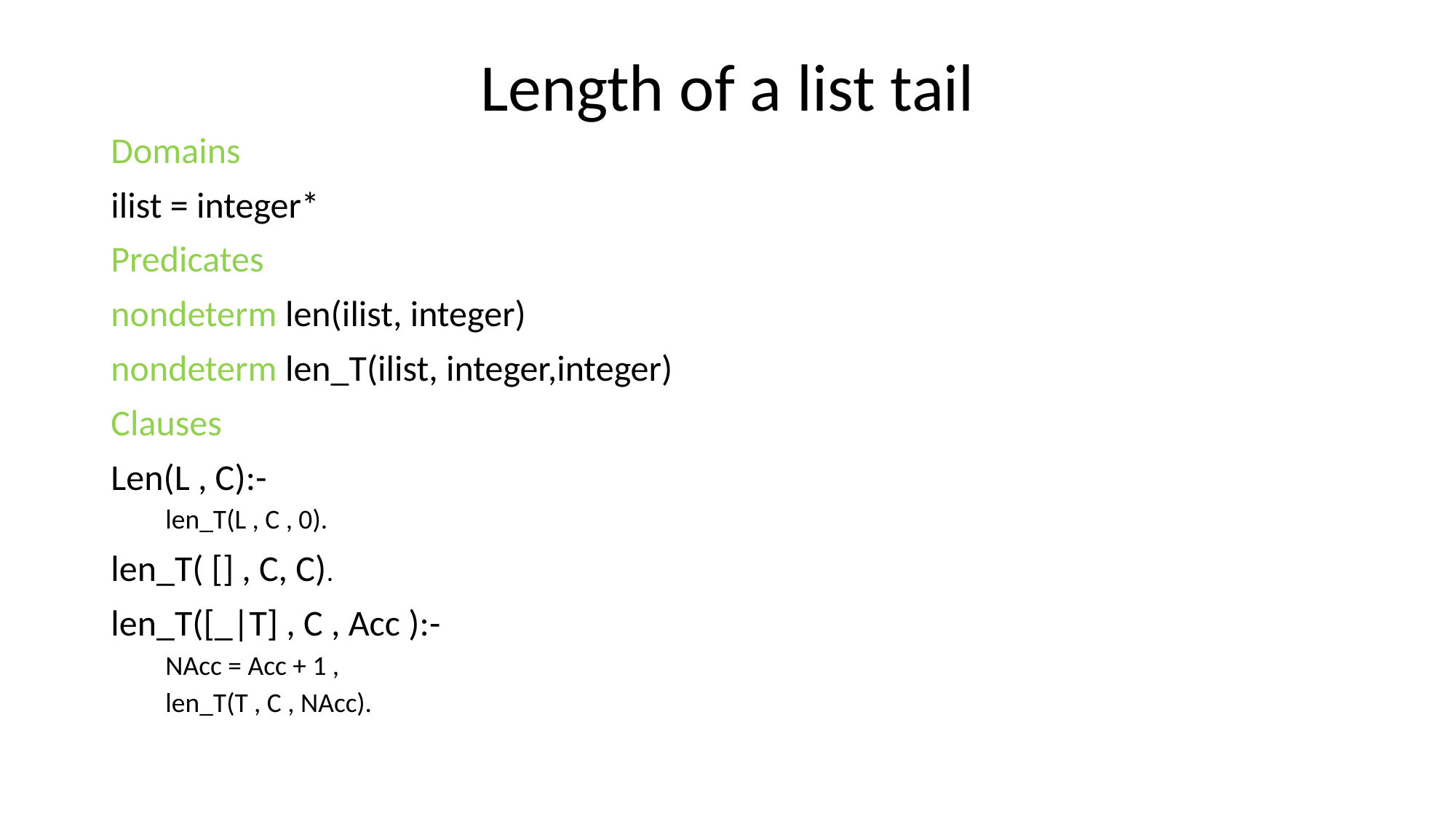

# Length of a list tail
Domains
ilist = integer*
Predicates
nondeterm len(ilist, integer)
nondeterm len_T(ilist, integer,integer)
Clauses
Len(L , C):-
len_T(L , C , 0).
len_T( [] , C, C).
len_T([_|T] , C , Acc ):-
NAcc = Acc + 1 ,
len_T(T , C , NAcc).